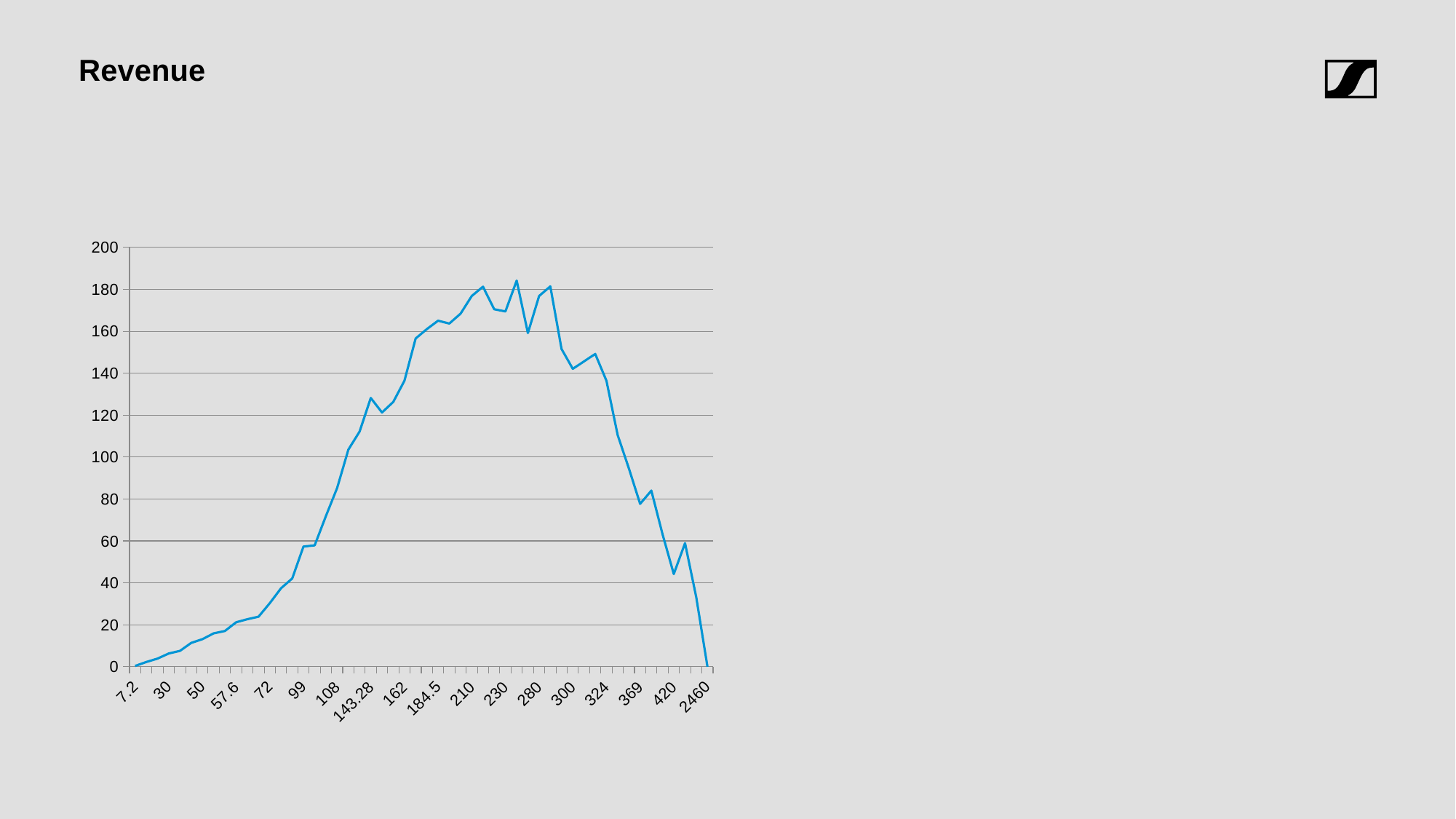

# Revenue

### Chart

| Category |  |
|---|---|
| 7.199999999999999 | 0.3789473684210522 |
| 21.599999999999998 | 2.2736842105263153 |
| 24.6 | 3.884210526315791 |
| 30.0 | 6.315789473684211 |
| 36.0 | 7.578947368421052 |
| 43.199999999999996 | 11.368421052631575 |
| 50.0 | 13.157894736842103 |
| 50.4 | 15.915789473684208 |
| 54.0 | 17.052631578947366 |
| 57.599999999999994 | 21.221052631578946 |
| 61.5 | 22.657894736842106 |
| 64.8 | 23.873684210526317 |
| 72.0 | 30.315789473684205 |
| 79.0 | 37.421052631578945 |
| 80.0 | 42.10526315789474 |
| 99.0 | 57.31578947368421 |
| 100.0 | 57.89473684210527 |
| 105.0 | 71.84210526315789 |
| 108.0 | 85.26315789473685 |
| 123.0 | 103.57894736842104 |
| 133.2 | 112.16842105263156 |
| 143.28 | 128.1978947368421 |
| 144.0 | 121.26315789473682 |
| 150.0 | 126.31578947368419 |
| 162.0 | 136.42105263157893 |
| 175.0 | 156.578947368421 |
| 180.0 | 161.05263157894734 |
| 184.5 | 165.078947368421 |
| 194.4 | 163.70526315789468 |
| 200.0 | 168.4210526315789 |
| 210.0 | 176.84210526315783 |
| 215.28 | 181.28842105263152 |
| 216.0 | 170.52631578947364 |
| 230.0 | 169.47368421052627 |
| 250.0 | 184.21052631578942 |
| 252.0 | 159.15789473684205 |
| 280.0 | 176.84210526315783 |
| 287.28 | 181.4399999999999 |
| 288.0 | 151.578947368421 |
| 300.0 | 142.10526315789468 |
| 307.5 | 145.65789473684205 |
| 315.0 | 149.21052631578942 |
| 324.0 | 136.42105263157887 |
| 350.0 | 110.5263157894736 |
| 359.28 | 94.54736842105252 |
| 369.0 | 77.68421052631571 |
| 399.0 | 83.9999999999999 |
| 400.0 | 63.15789473684204 |
| 420.0 | 44.21052631578942 |
| 560.0 | 58.947368421052566 |
| 630.0 | 33.15789473684207 |
| 2460.0 | 0.0 |